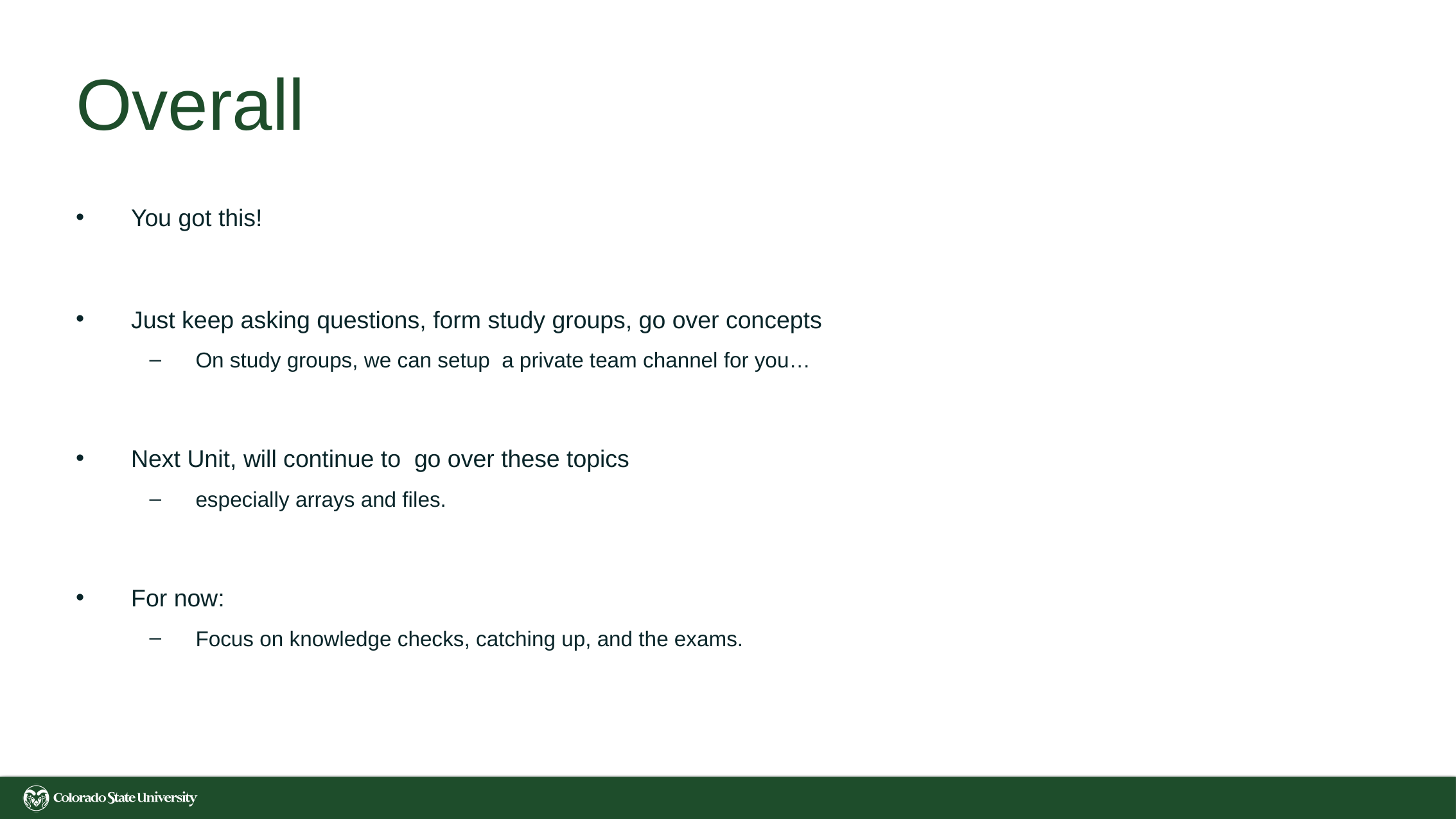

# Overall
You got this!

Just keep asking questions, form study groups, go over concepts
On study groups, we can setup  a private team channel for you…

Next Unit, will continue to  go over these topics
especially arrays and files.

For now:
Focus on knowledge checks, catching up, and the exams.